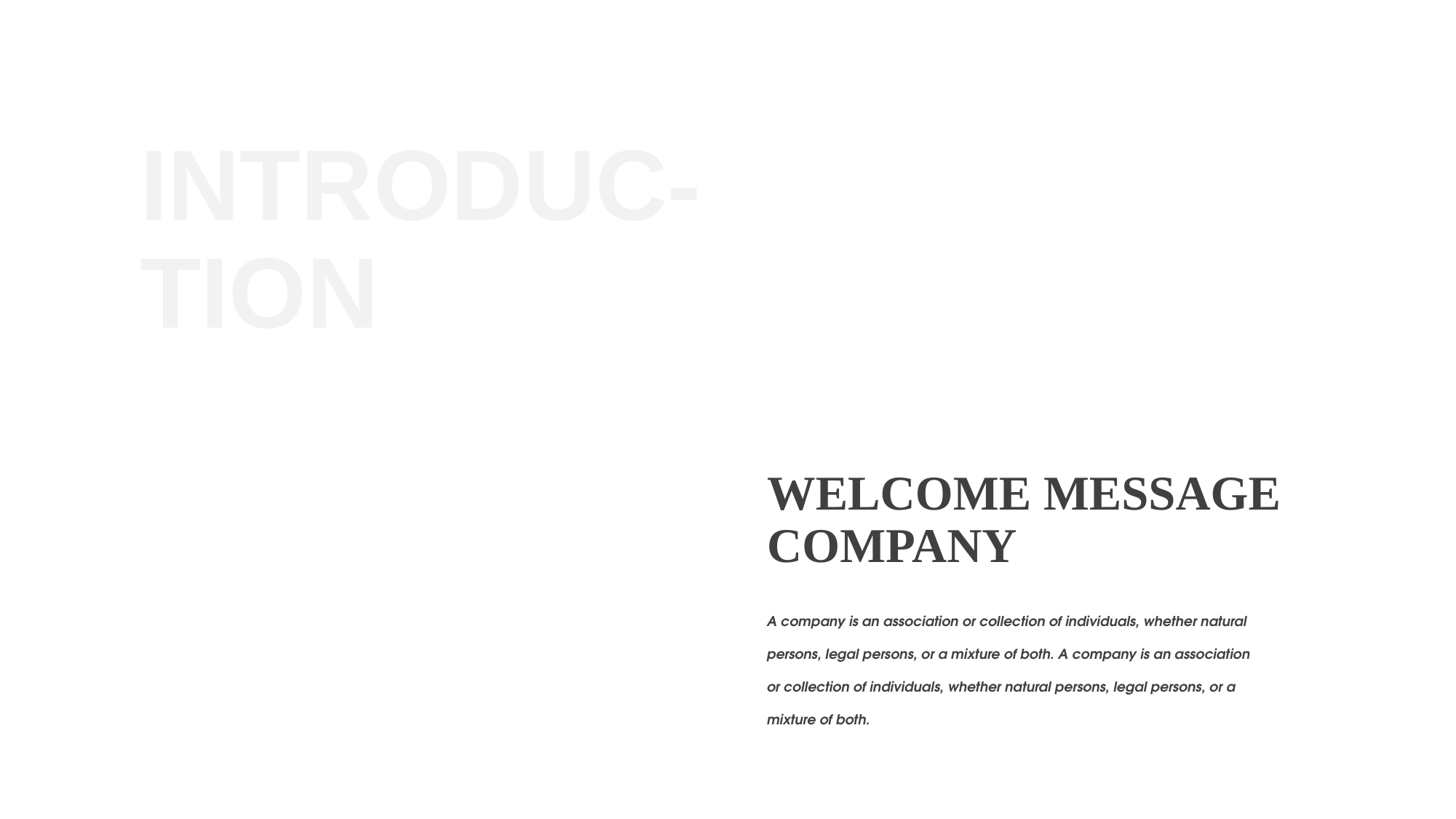

INTRODUC-TION
WELCOME MESSAGE COMPANY
A company is an association or collection of individuals, whether natural persons, legal persons, or a mixture of both. A company is an association or collection of individuals, whether natural persons, legal persons, or a mixture of both.